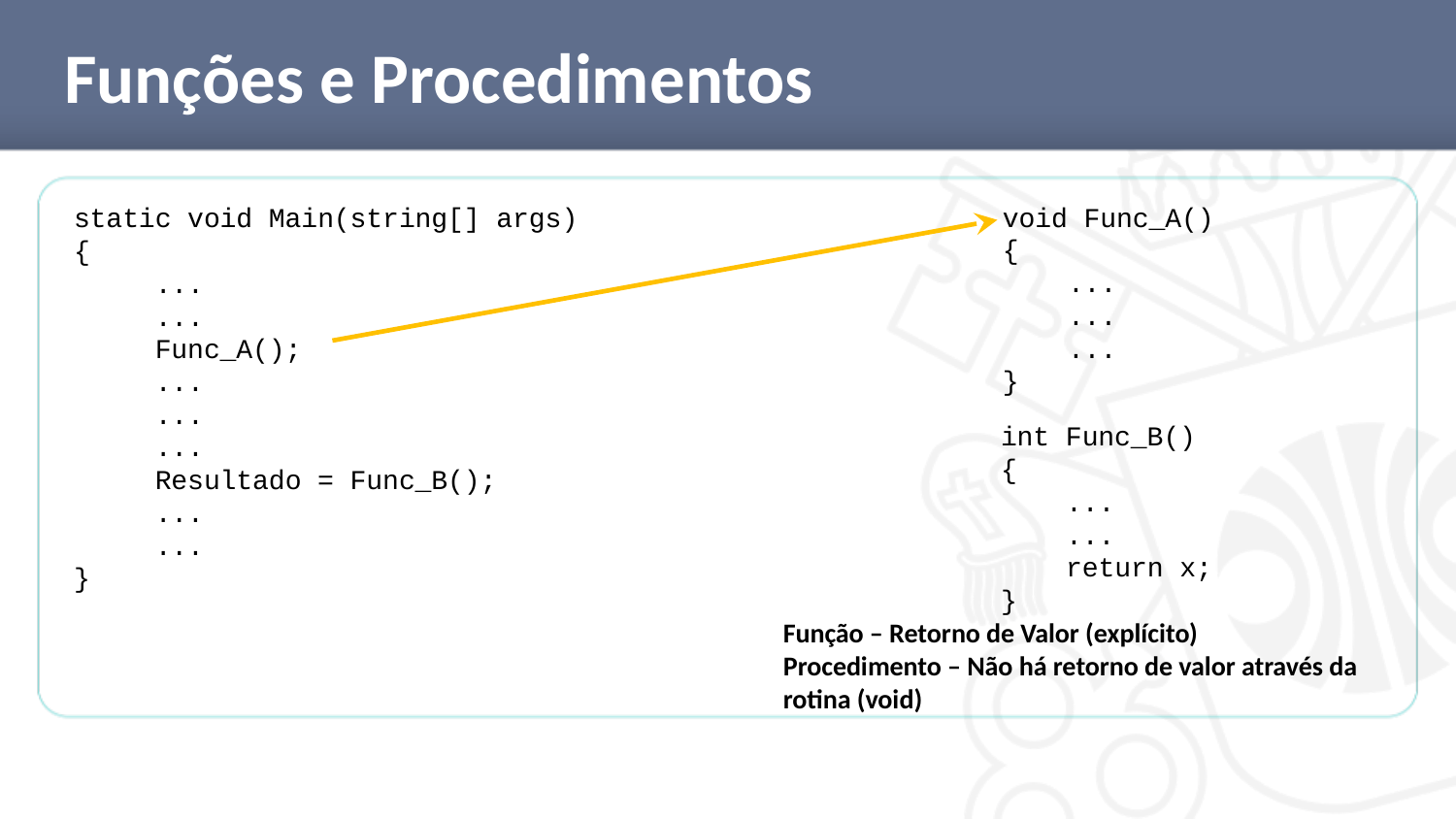

# Funções e Procedimentos
void Func_A()
{
    ...
    ...
    ...
}
static void Main(string[] args)
{
     ...
     ...
     Func_A();
     ...
     ...
     ...
     Resultado = Func_B();
     ...
     ...
}
int Func_B()
{
    ...
    ...
    return x;
}
Função – Retorno de Valor (explícito)
Procedimento – Não há retorno de valor através da rotina (void)